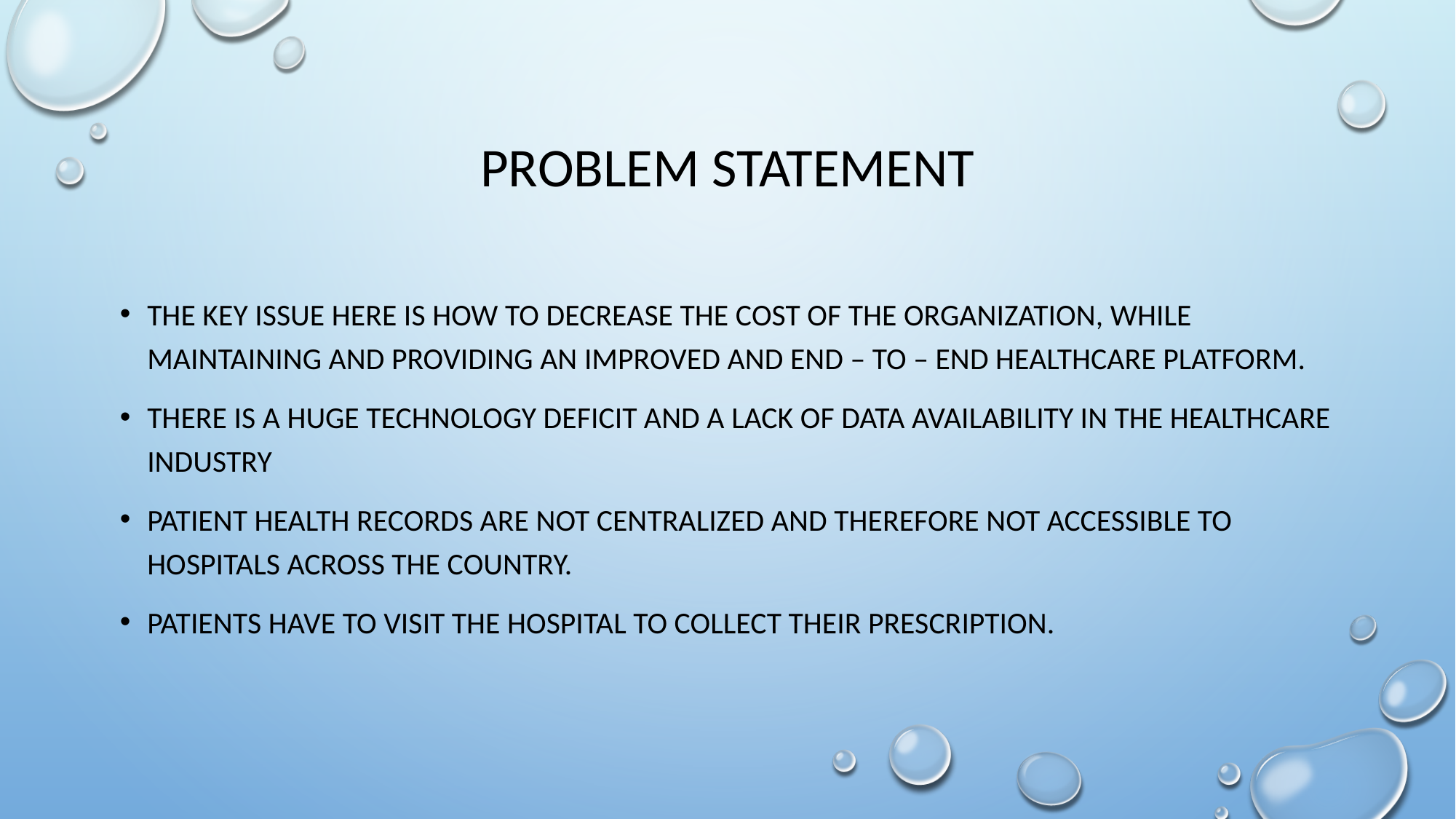

# Problem statement
The key issue here is how to decrease the cost of the organization, while maintaining and providing an improved and end – to – end healthcare platform.
THERE IS A HUGE TECHNOLOGY DEFICIT AND A LACK OF DATA AVAILABILITY IN THE HEALTHCARE INDUSTRY
Patient health records are not centralized and therefore not accessible to hospitals across the country.
Patients have to visit the hospital to collect their prescription.